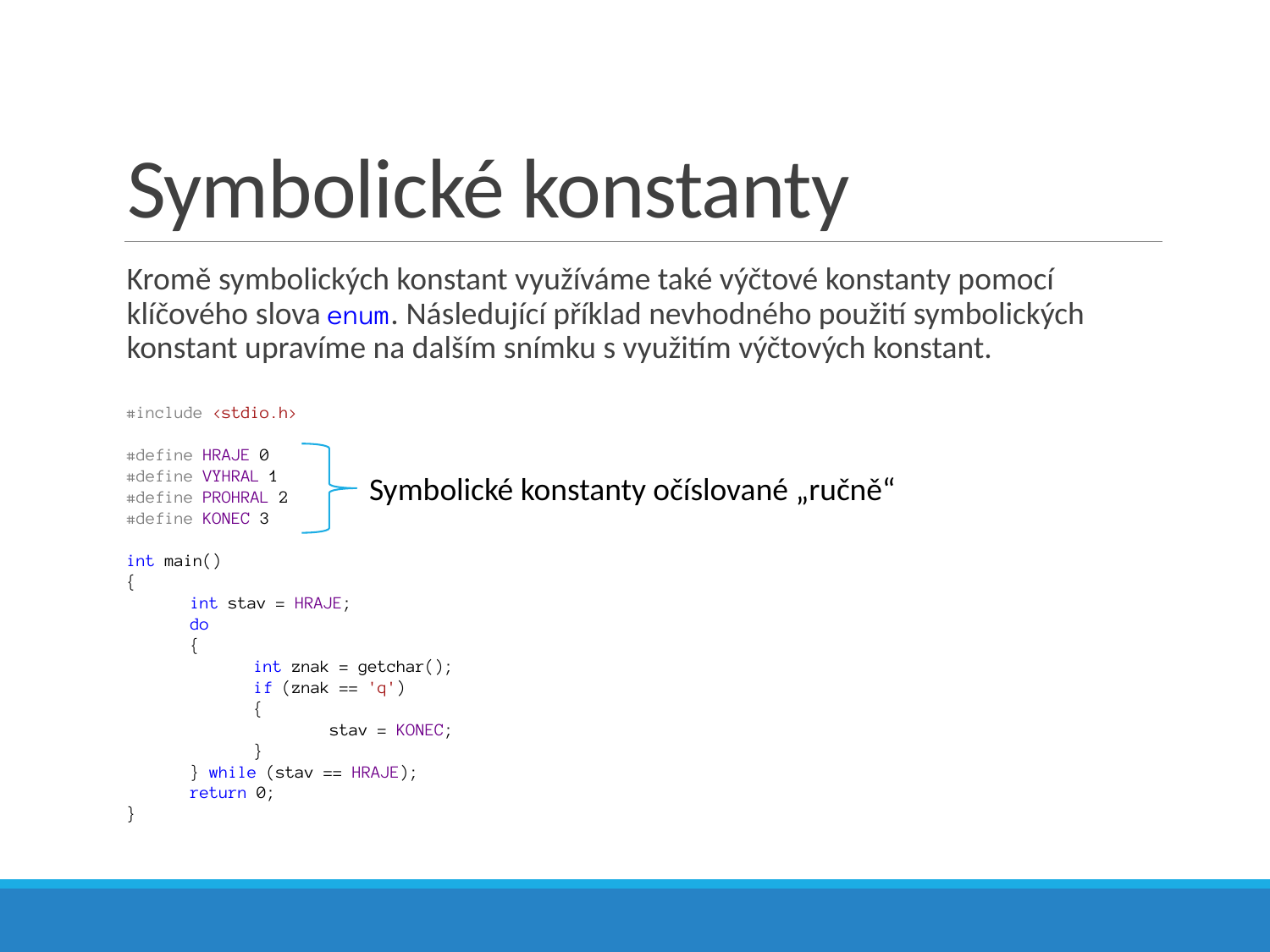

# Symbolické konstanty
Kromě symbolických konstant využíváme také výčtové konstanty pomocí klíčového slova enum. Následující příklad nevhodného použití symbolických konstant upravíme na dalším snímku s využitím výčtových konstant.

#include <stdio.h>

#define HRAJE 0
#define VYHRAL 1
#define PROHRAL 2
#define KONEC 3

int main()
{
int stav = HRAJE;
do
{
int znak = getchar();
if (znak == 'q')
{
        stav = KONEC;
}
} while (stav == HRAJE);
return 0;
}

Symbolické konstanty očíslované „ručně“